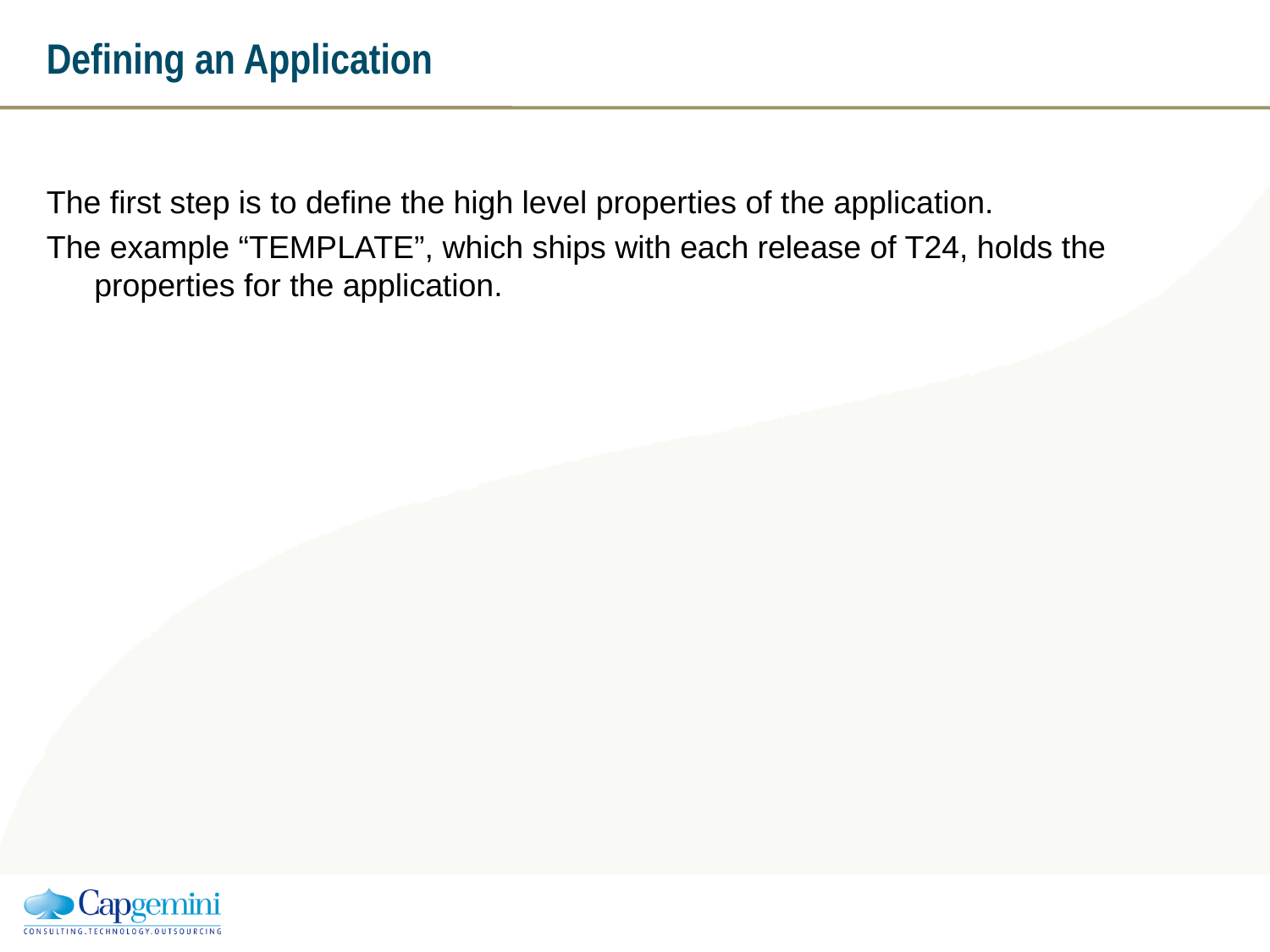

# Defining an Application
The first step is to define the high level properties of the application.
The example “TEMPLATE”, which ships with each release of T24, holds the properties for the application.